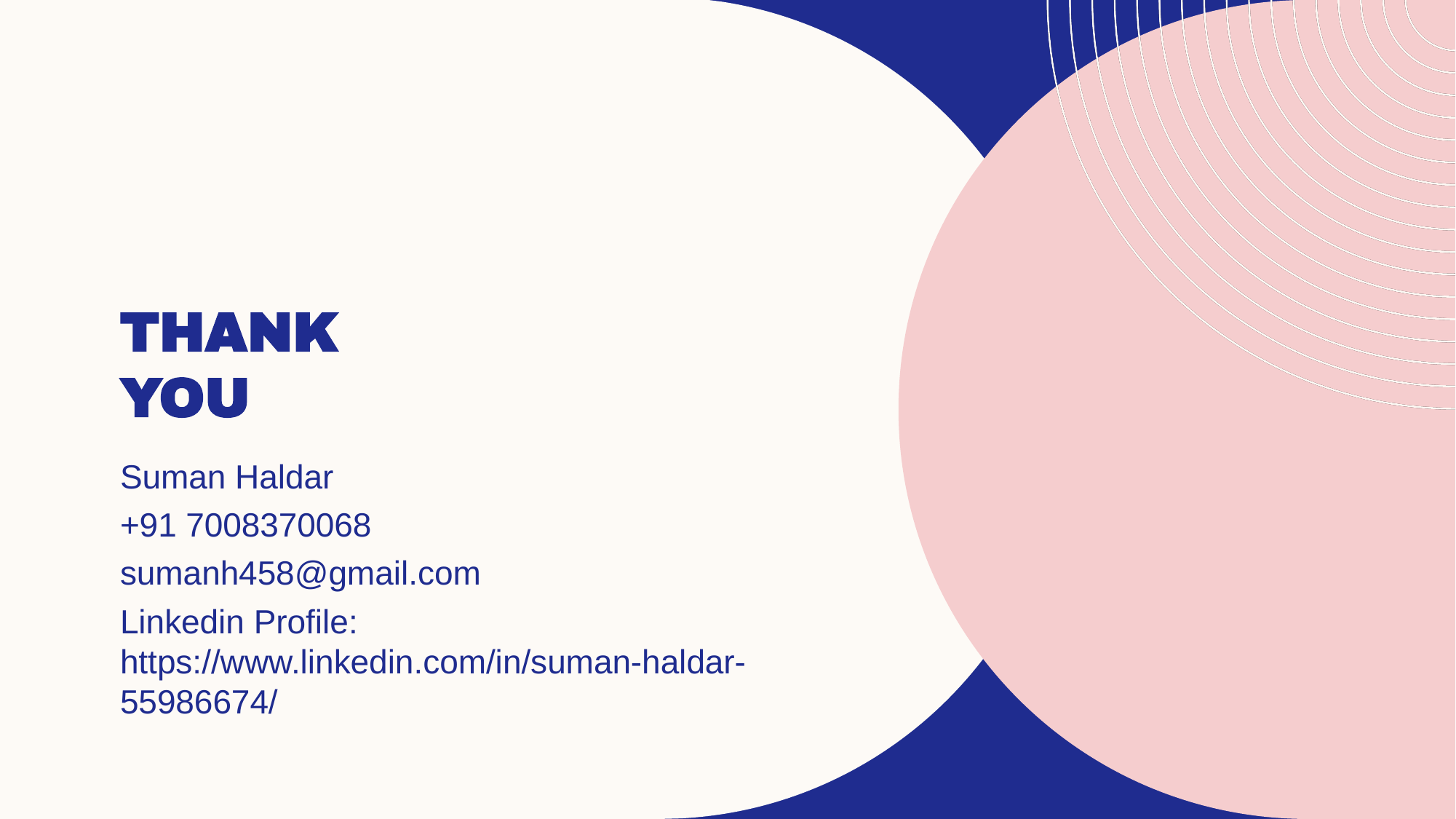

# Thank you
Suman Haldar
+91 7008370068
sumanh458@gmail.com
Linkedin Profile: https://www.linkedin.com/in/suman-haldar-55986674/